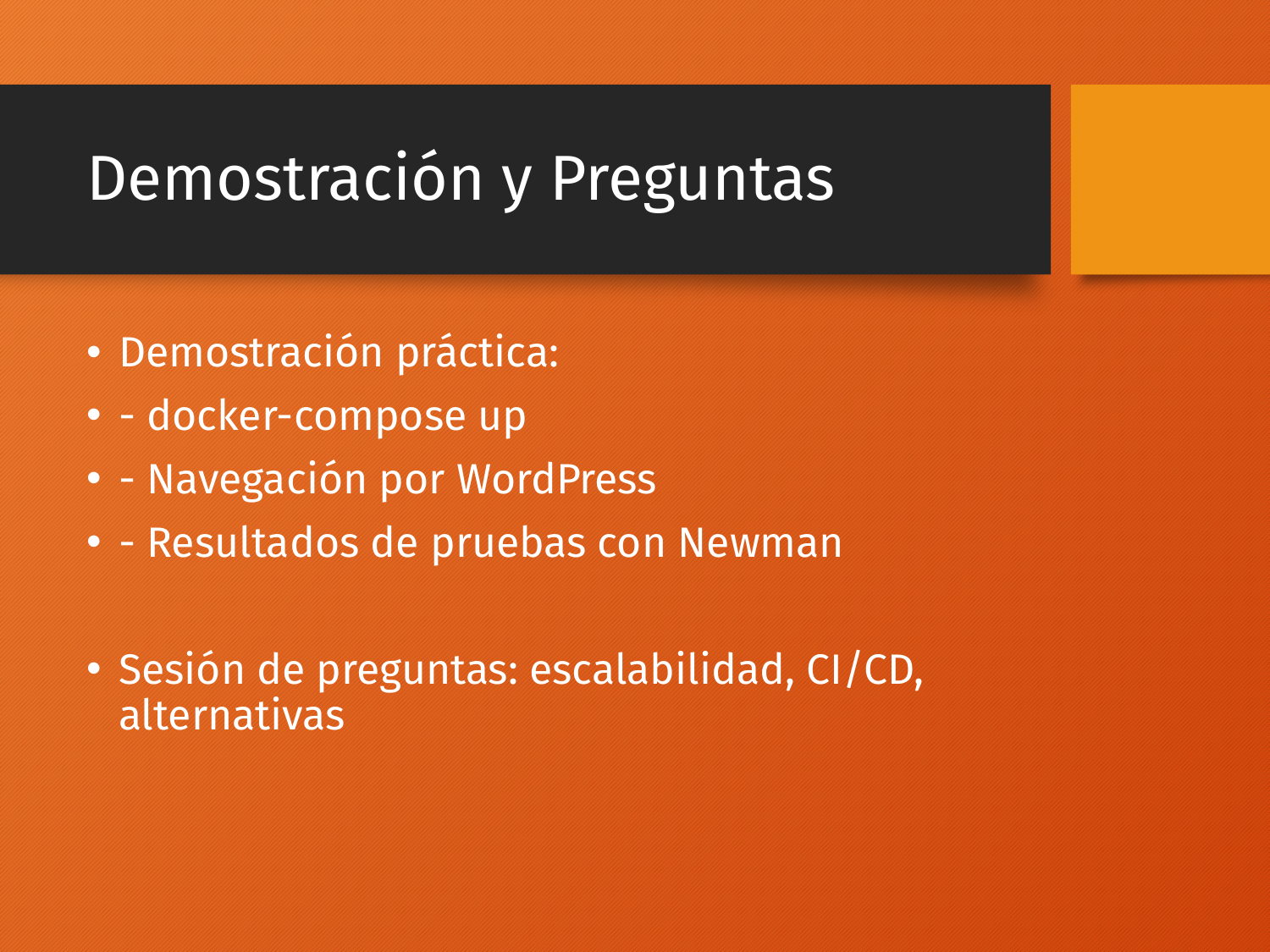

# Demostración y Preguntas
Demostración práctica:
- docker-compose up
- Navegación por WordPress
- Resultados de pruebas con Newman

Sesión de preguntas: escalabilidad, CI/CD, alternativas